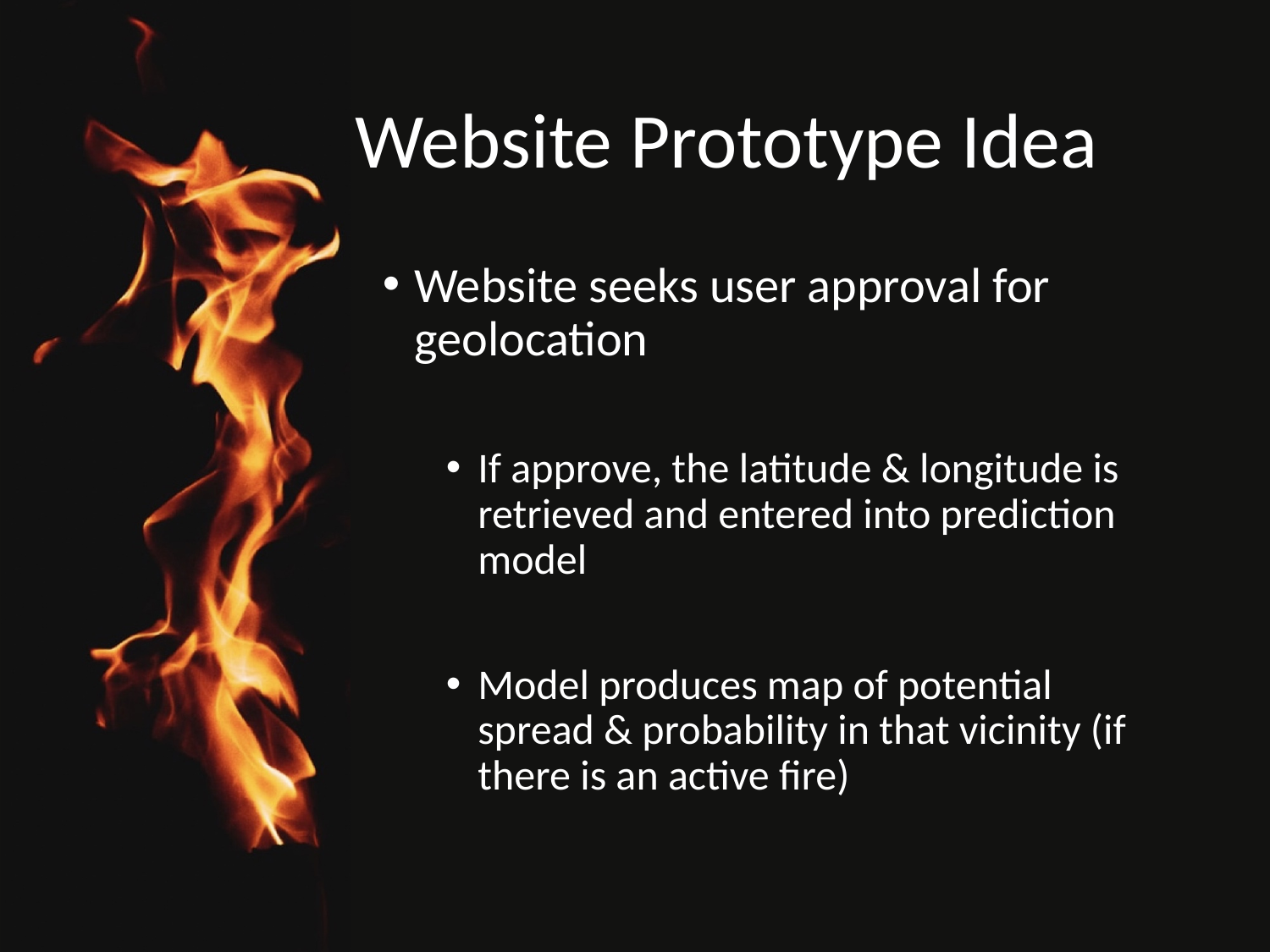

# Website Prototype Idea
Website seeks user approval for geolocation

If approve, the latitude & longitude is retrieved and entered into prediction model

Model produces map of potential spread & probability in that vicinity (if there is an active fire)